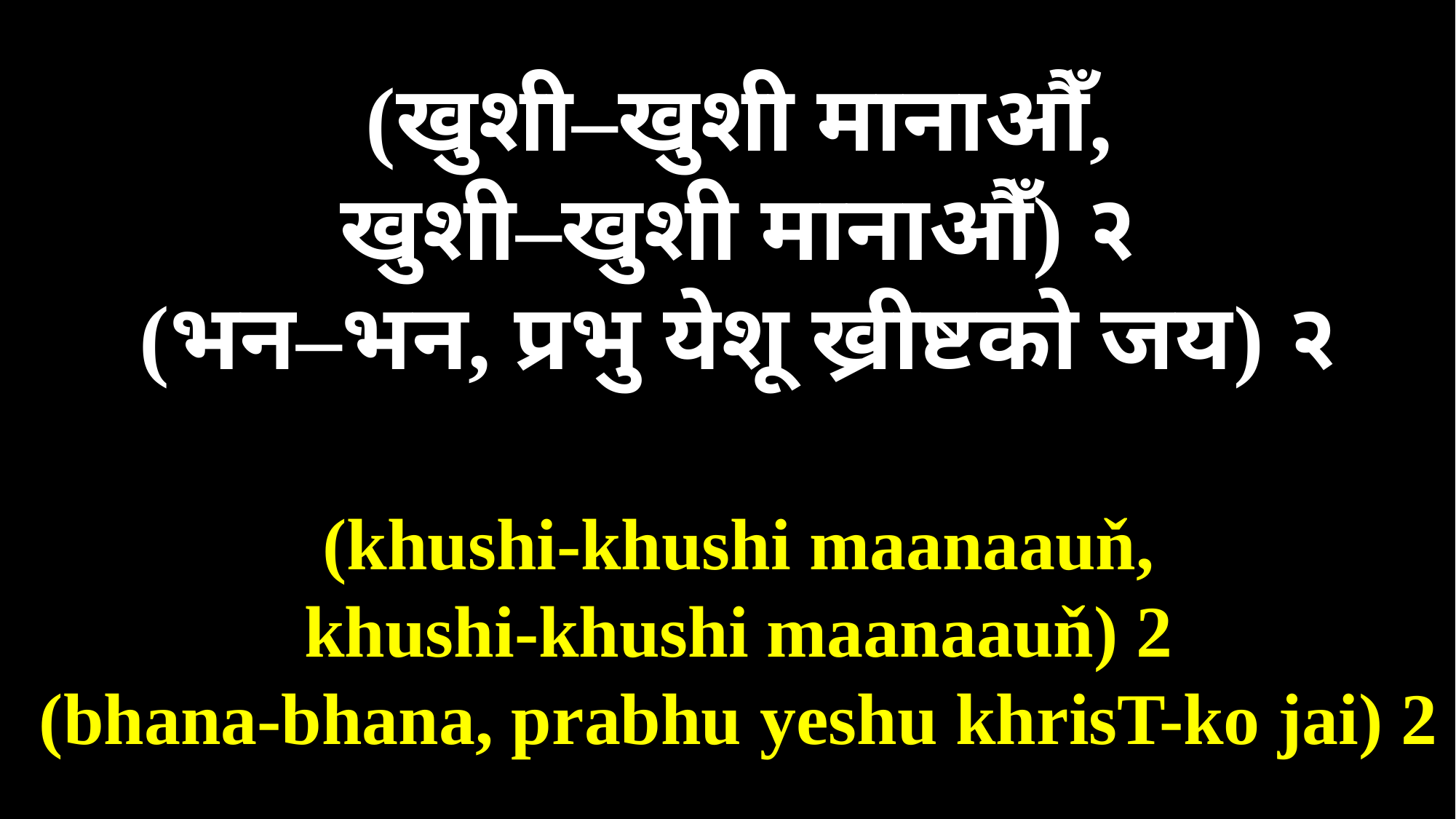

(खुशी–खुशी मानाऔँ,
खुशी–खुशी मानाऔँ) २
(भन–भन, प्रभु येशू ख्रीष्टको जय) २

(khushi-khushi maanaauň,
khushi-khushi maanaauň) 2
(bhana-bhana, prabhu yeshu khrisT-ko jai) 2